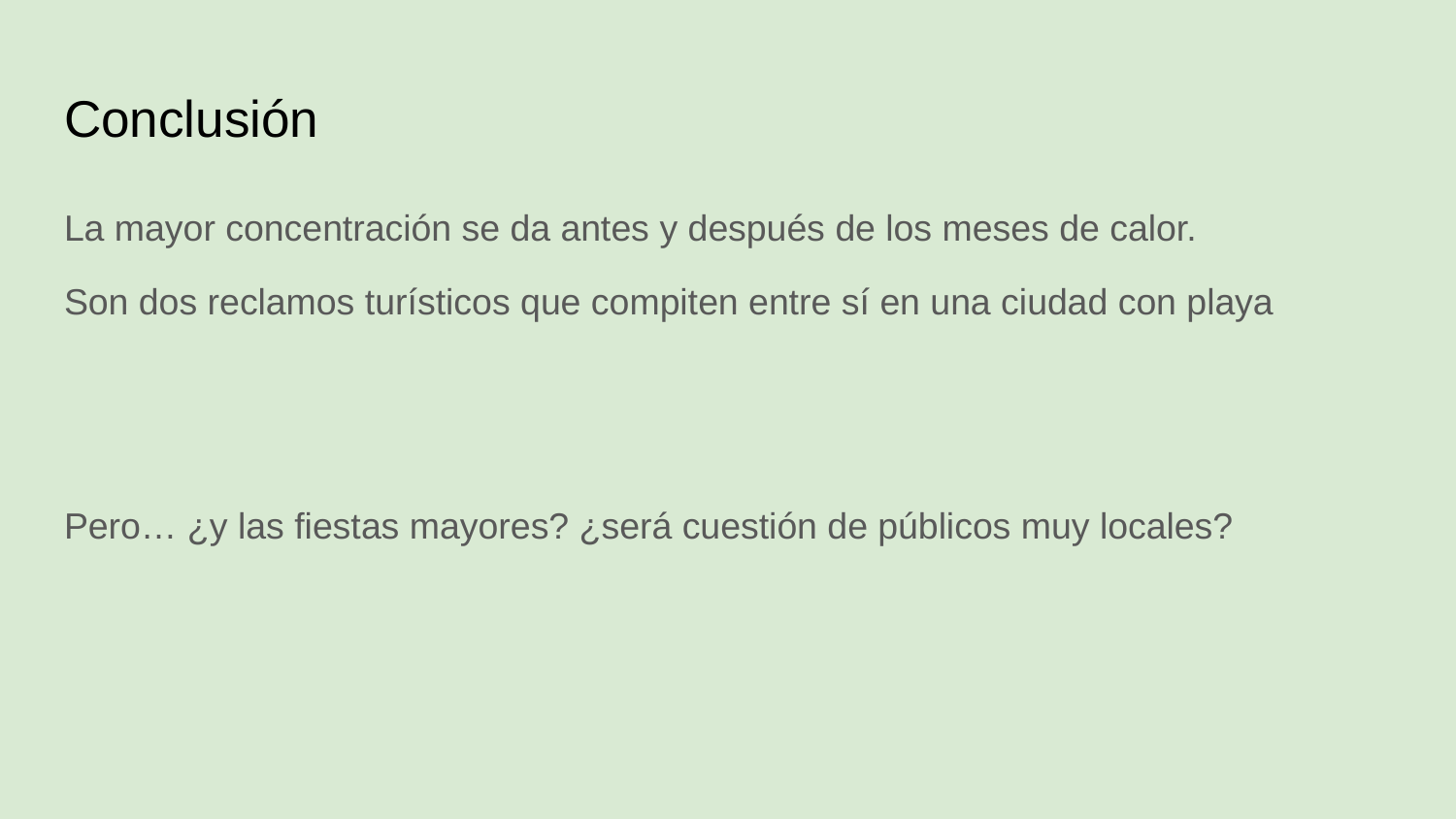

# Conclusión
La mayor concentración se da antes y después de los meses de calor.
Son dos reclamos turísticos que compiten entre sí en una ciudad con playa

Pero… ¿y las fiestas mayores? ¿será cuestión de públicos muy locales?